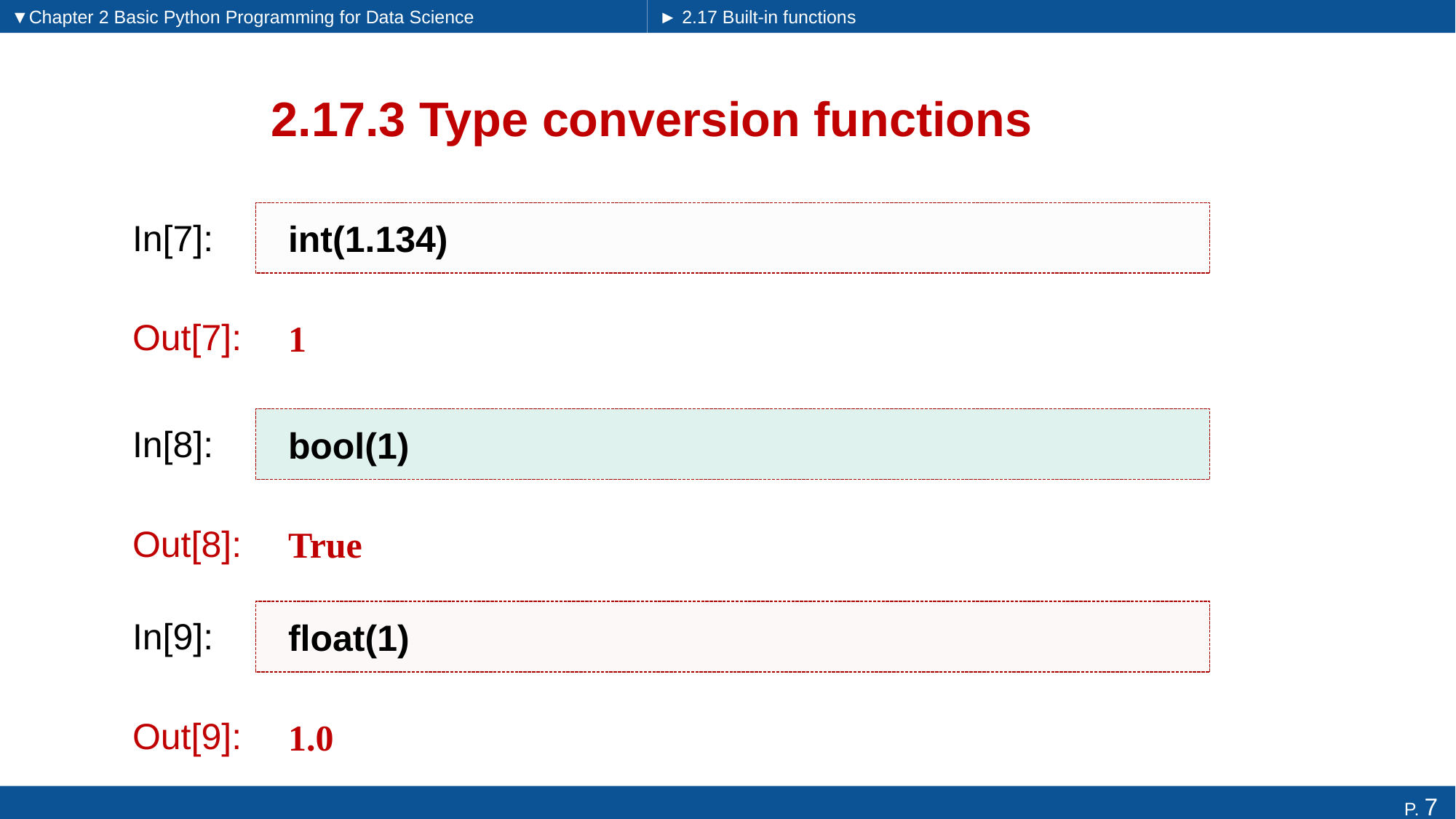

▼Chapter 2 Basic Python Programming for Data Science
► 2.17 Built-in functions
# 2.17.3 Type conversion functions
int(1.134)
In[7]:
1
Out[7]:
bool(1)
In[8]:
True
Out[8]:
float(1)
In[9]:
1.0
Out[9]: